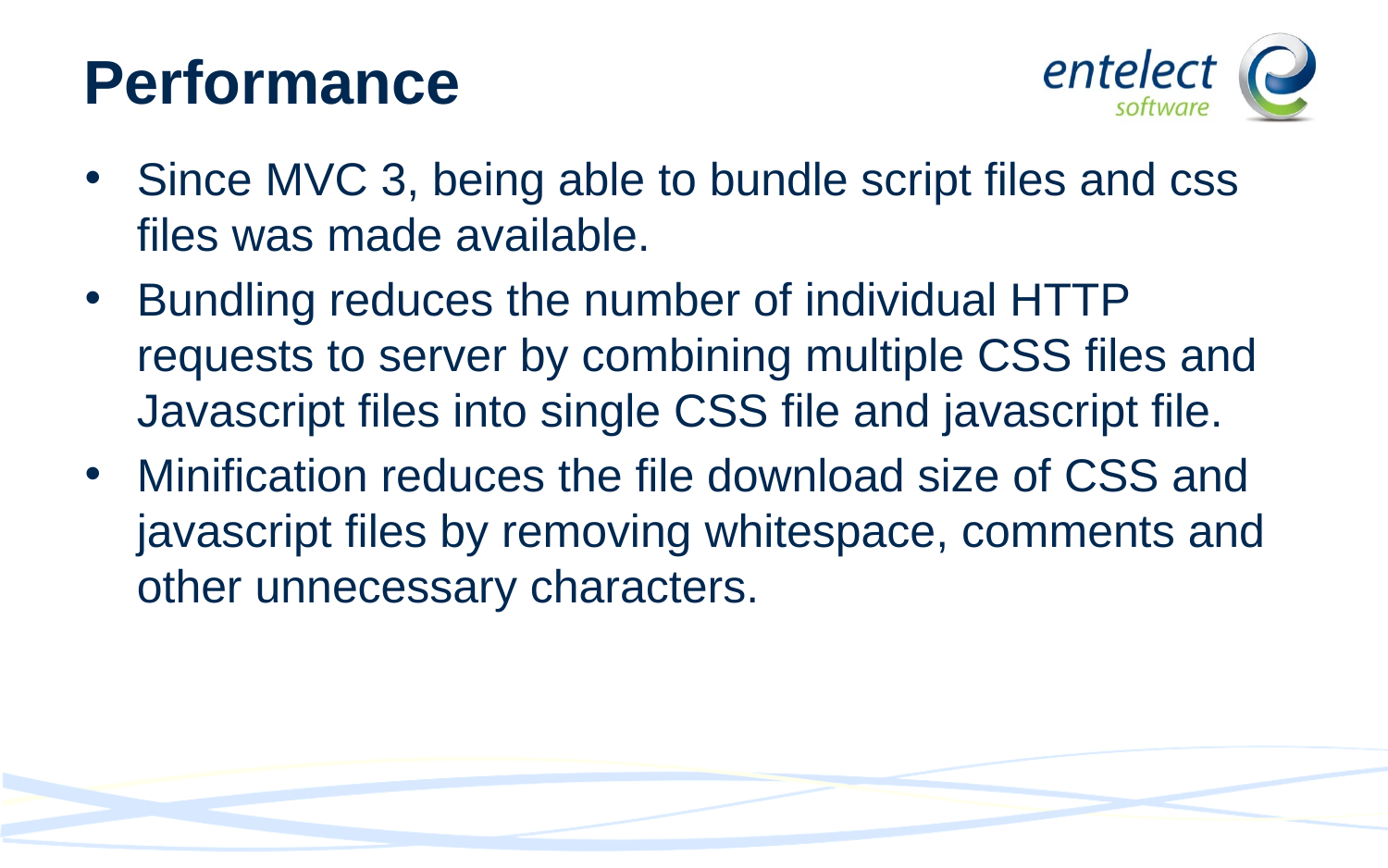

# Performance
Since MVC 3, being able to bundle script files and css files was made available.
Bundling reduces the number of individual HTTP requests to server by combining multiple CSS files and Javascript files into single CSS file and javascript file.
Minification reduces the file download size of CSS and javascript files by removing whitespace, comments and other unnecessary characters.